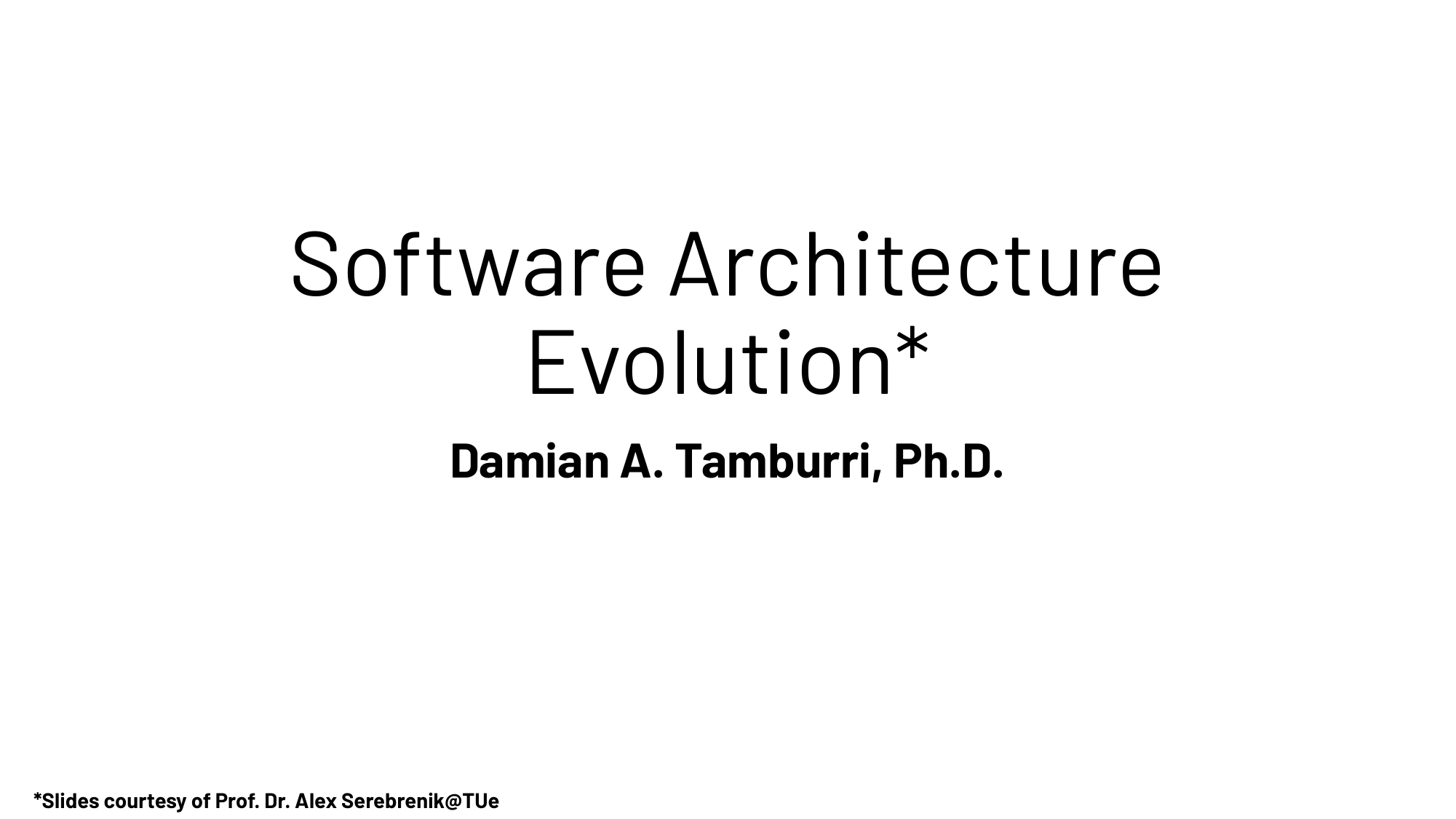

# Software Architecture Evolution*
Damian A. Tamburri, Ph.D.
*Slides courtesy of Prof. Dr. Alex Serebrenik@TUe